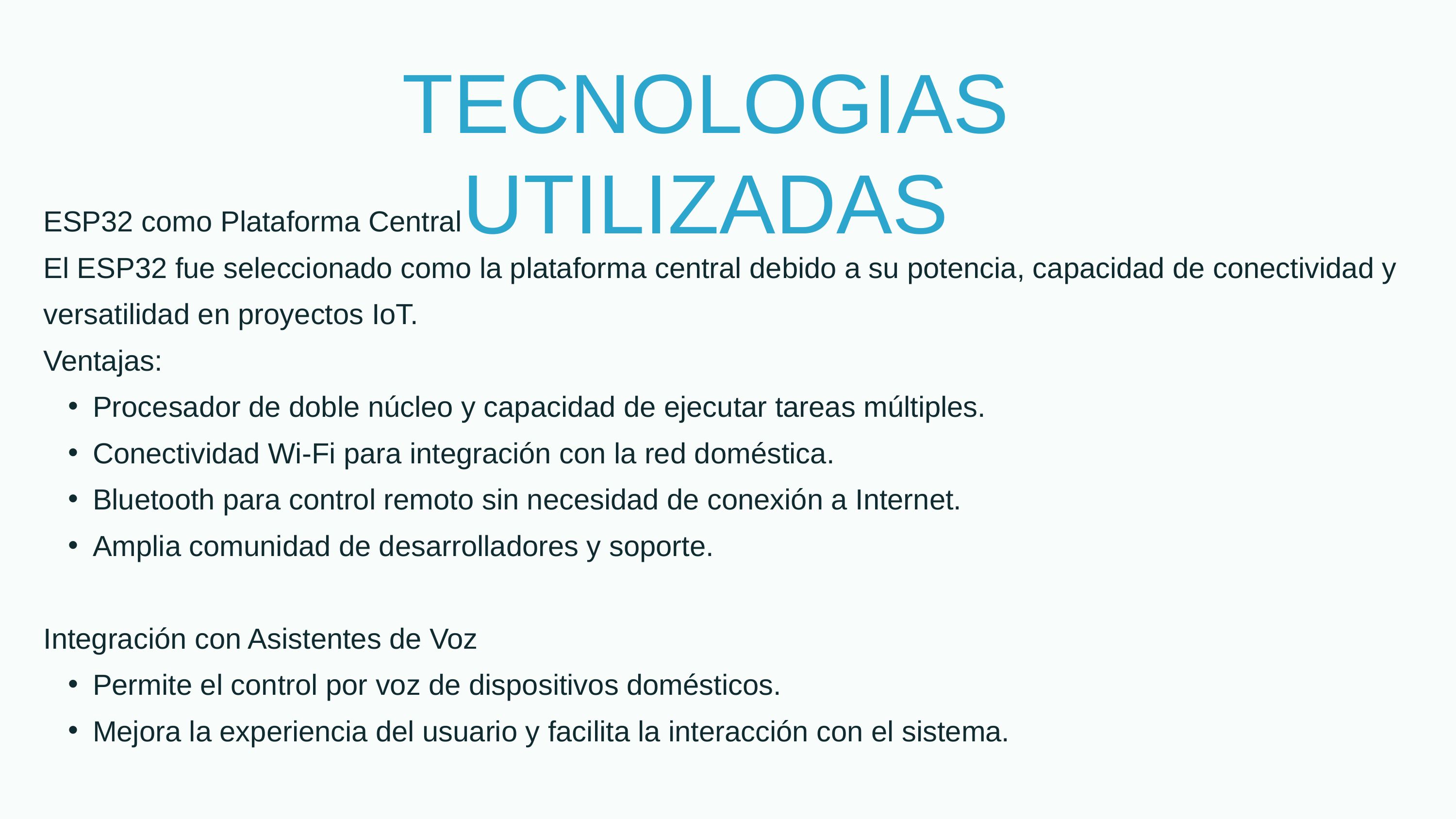

TECNOLOGIAS UTILIZADAS
ESP32 como Plataforma Central
El ESP32 fue seleccionado como la plataforma central debido a su potencia, capacidad de conectividad y versatilidad en proyectos IoT.
Ventajas:
Procesador de doble núcleo y capacidad de ejecutar tareas múltiples.
Conectividad Wi-Fi para integración con la red doméstica.
Bluetooth para control remoto sin necesidad de conexión a Internet.
Amplia comunidad de desarrolladores y soporte.

Integración con Asistentes de Voz
Permite el control por voz de dispositivos domésticos.
Mejora la experiencia del usuario y facilita la interacción con el sistema.